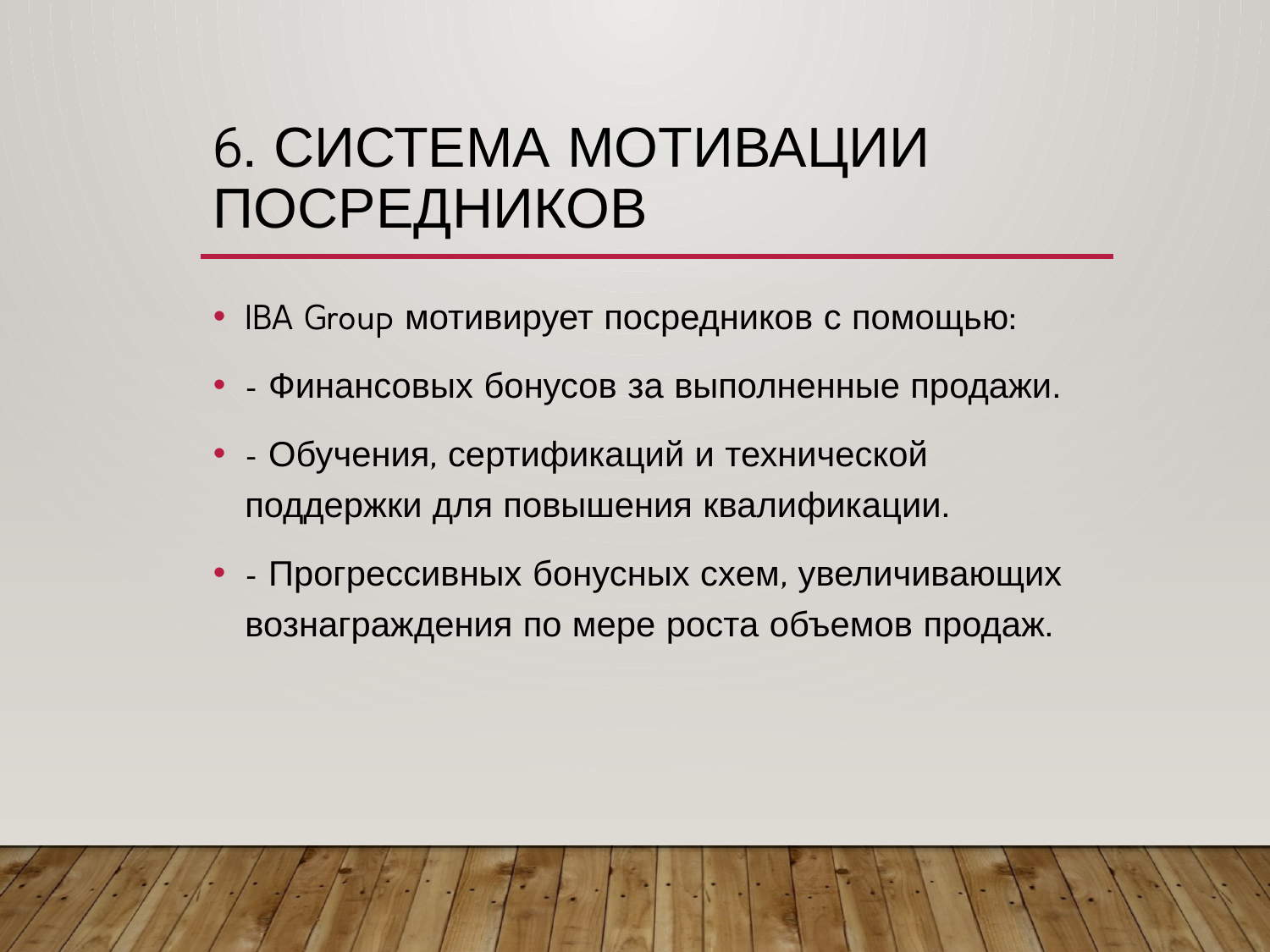

# 6. Система мотивации посредников
IBA Group мотивирует посредников с помощью:
- Финансовых бонусов за выполненные продажи.
- Обучения, сертификаций и технической поддержки для повышения квалификации.
- Прогрессивных бонусных схем, увеличивающих вознаграждения по мере роста объемов продаж.